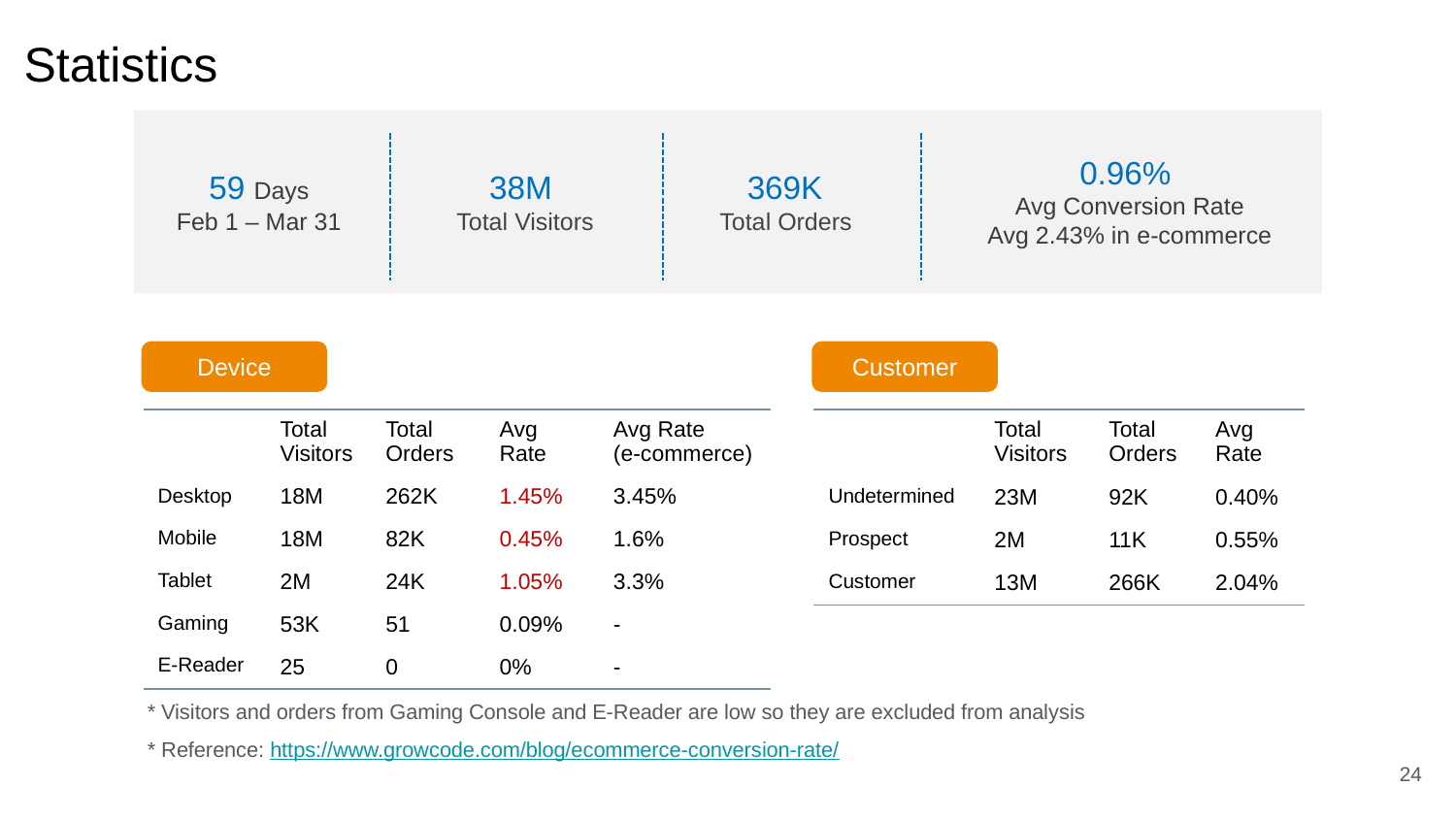

# Statistics

0.96%
Avg Conversion Rate
Avg 2.43% in e-commerce
59 Days
Feb 1 – Mar 31
38M
Total Visitors
369K
Total Orders
Device
Customer
|  | Total Visitors | Total Orders | Avg Rate | Avg Rate (e-commerce) |
| --- | --- | --- | --- | --- |
| Desktop | 18M | 262K | 1.45% | 3.45% |
| Mobile | 18M | 82K | 0.45% | 1.6% |
| Tablet | 2M | 24K | 1.05% | 3.3% |
| Gaming | 53K | 51 | 0.09% | - |
| E-Reader | 25 | 0 | 0% | - |
|  | Total Visitors | Total Orders | Avg Rate |
| --- | --- | --- | --- |
| Undetermined | 23M | 92K | 0.40% |
| Prospect | 2M | 11K | 0.55% |
| Customer | 13M | 266K | 2.04% |
* Visitors and orders from Gaming Console and E-Reader are low so they are excluded from analysis
* Reference: https://www.growcode.com/blog/ecommerce-conversion-rate/
24